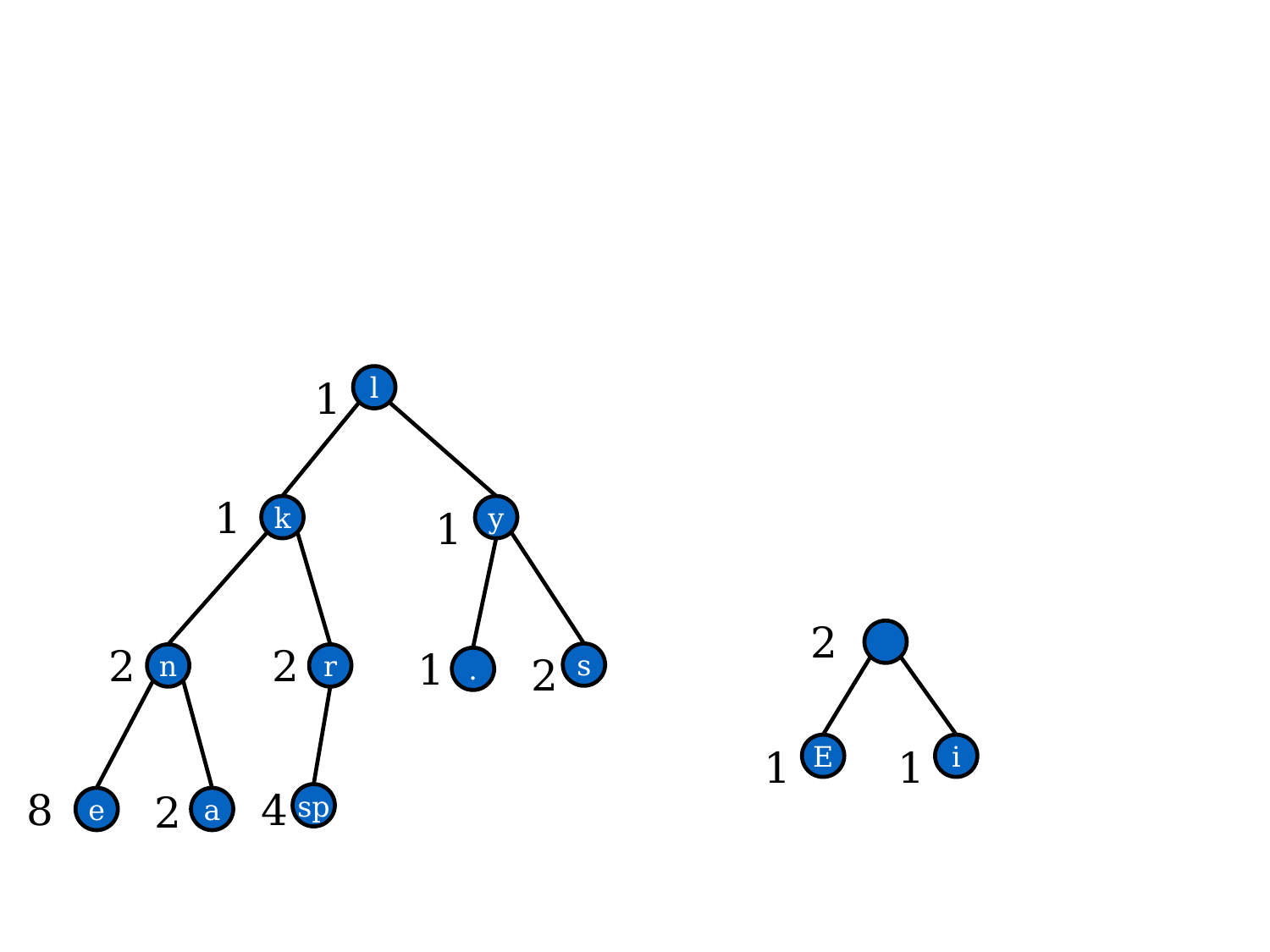

1
l
1
k
1
y
2

1
1
E
i
2
2
1
2
s
n
r
.
4
8
2
sp
e
a